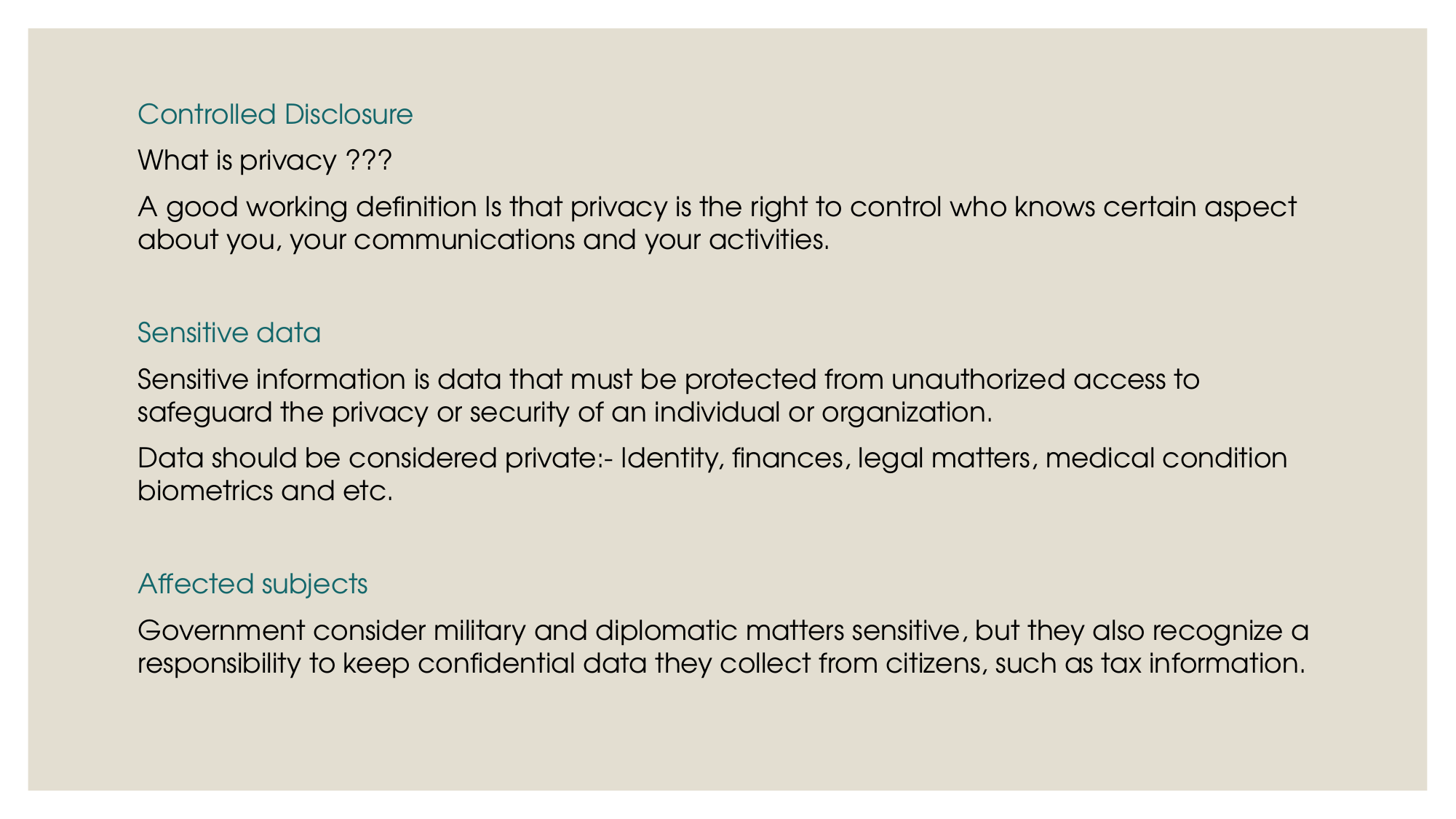

Controlled Disclosure
What is privacy ???
A good working definition Is that privacy is the right to control who knows certain aspect about you, your communications and your activities.

Sensitive data
Sensitive information is data that must be protected from unauthorized access to safeguard the privacy or security of an individual or organization.
Data should be considered private:- Identity, finances, legal matters, medical condition biometrics and etc.

Affected subjects
Government consider military and diplomatic matters sensitive, but they also recognize a responsibility to keep confidential data they collect from citizens, such as tax information.